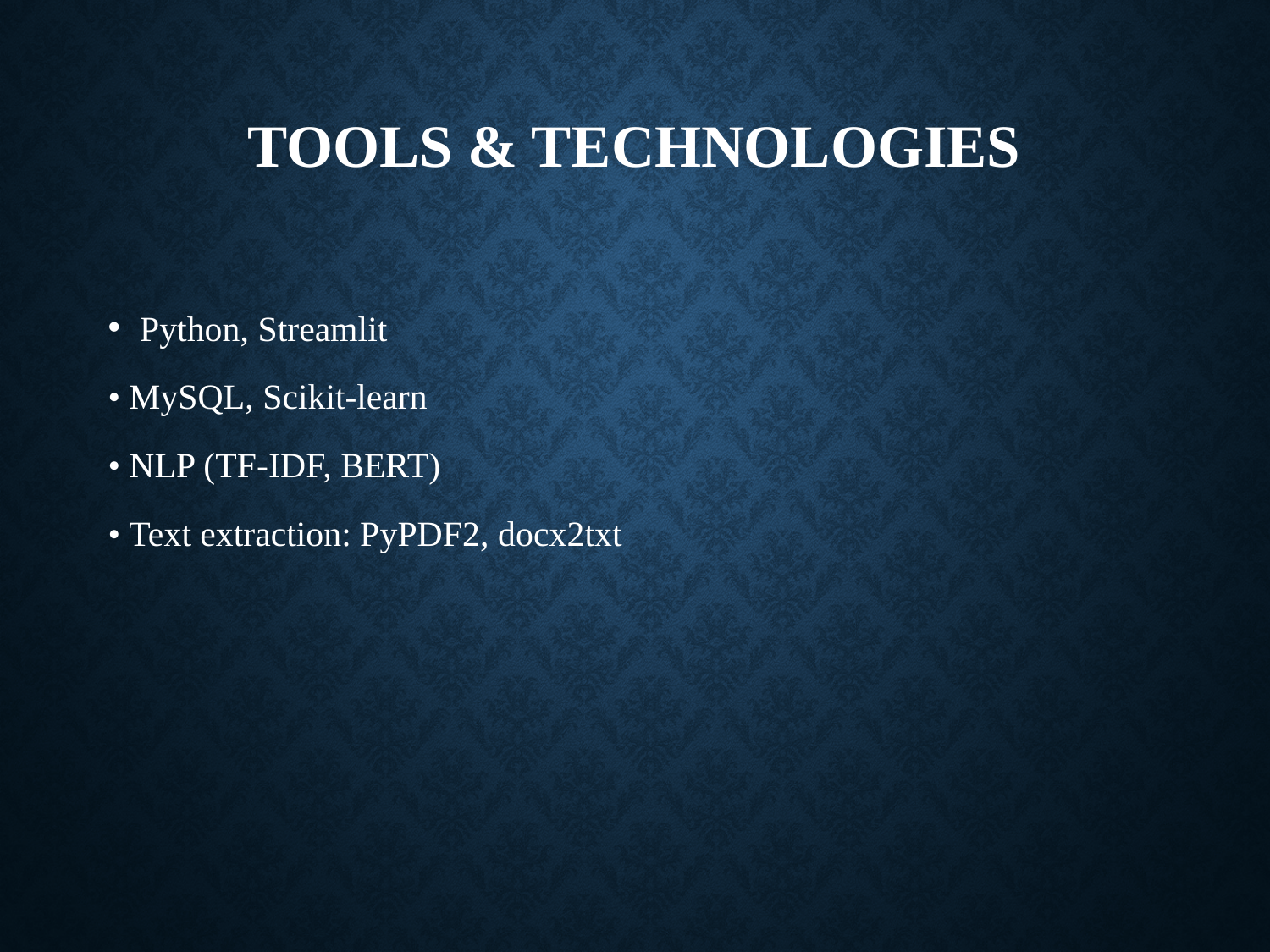

# Tools & Technologies
Python, Streamlit
• MySQL, Scikit-learn
• NLP (TF-IDF, BERT)
• Text extraction: PyPDF2, docx2txt